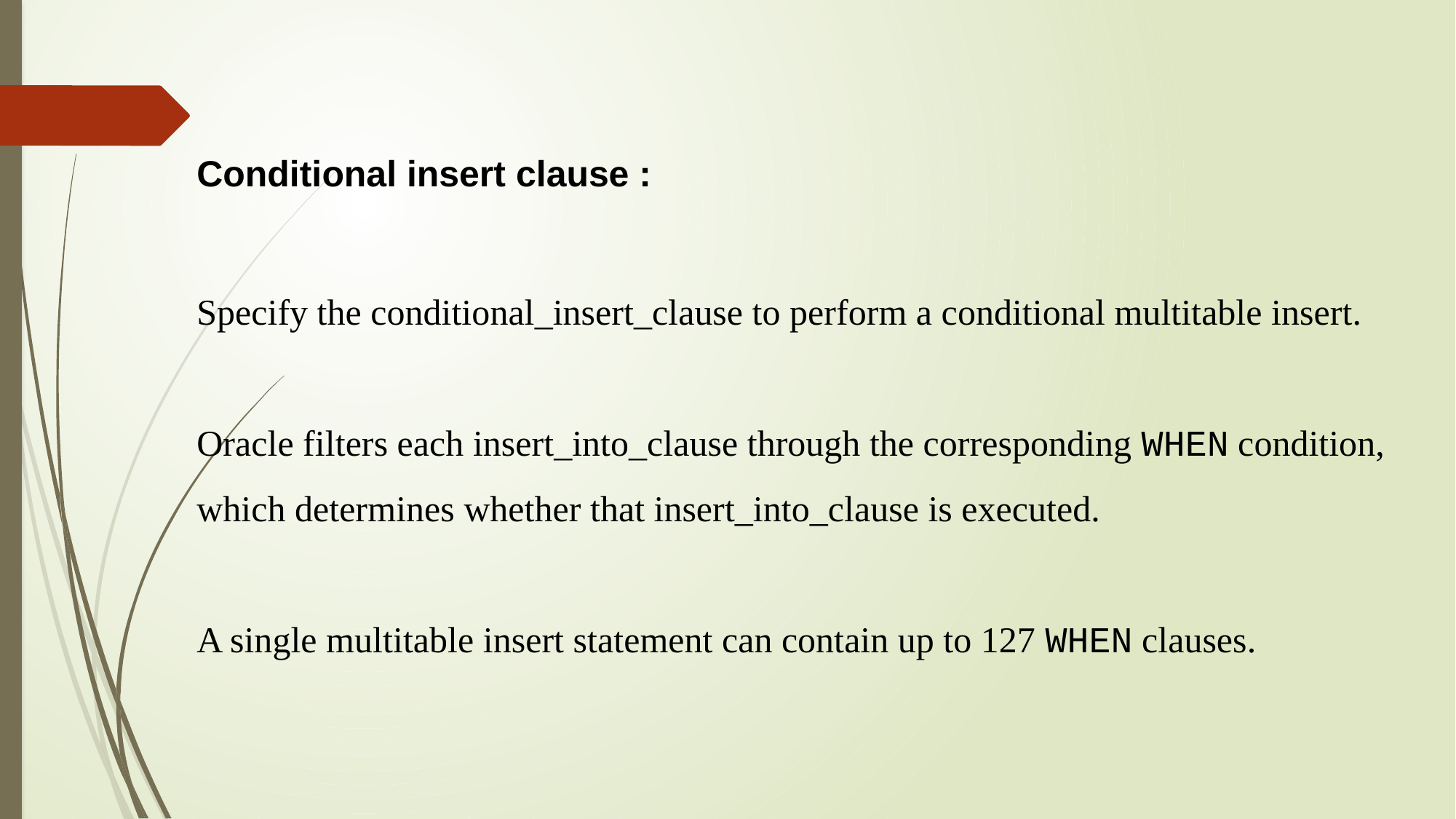

Conditional insert clause :

Specify the conditional_insert_clause to perform a conditional multitable insert.

Oracle filters each insert_into_clause through the corresponding WHEN condition, which determines whether that insert_into_clause is executed.

A single multitable insert statement can contain up to 127 WHEN clauses.